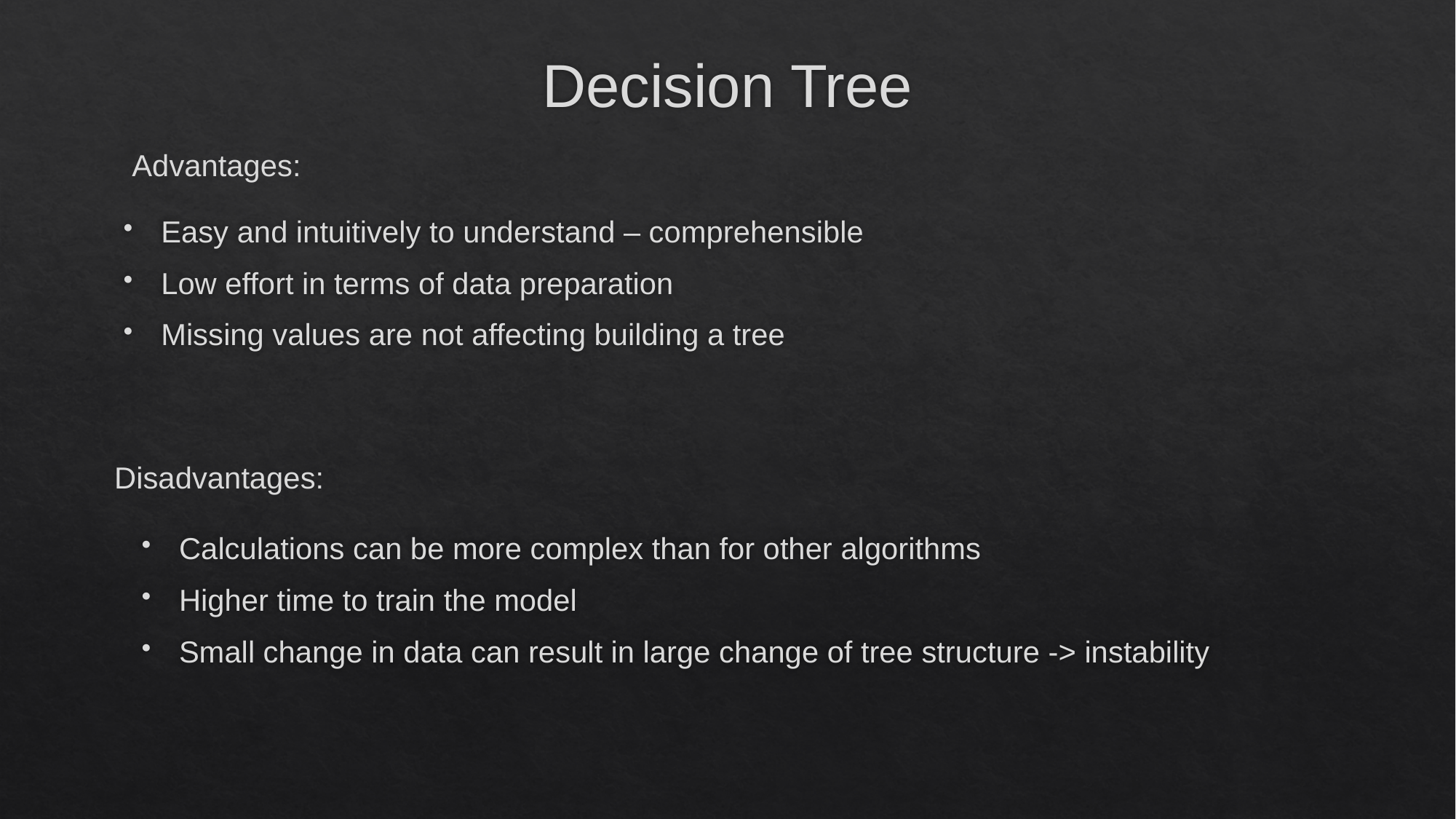

# Decision Tree
Advantages:
Easy and intuitively to understand – comprehensible
Low effort in terms of data preparation
Missing values are not affecting building a tree

Disadvantages:
Calculations can be more complex than for other algorithms
Higher time to train the model
Small change in data can result in large change of tree structure -> instability